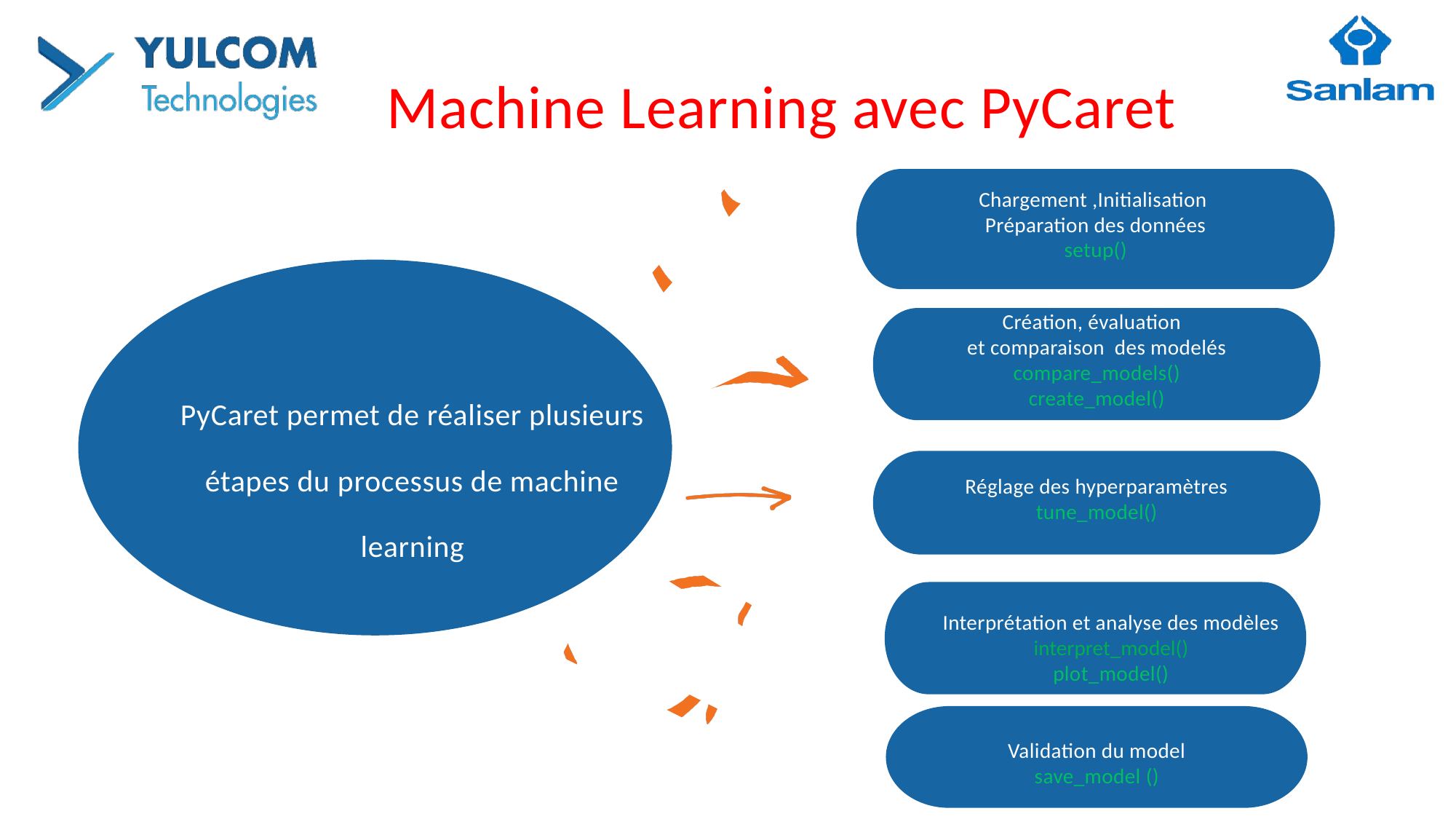

Machine Learning avec PyCaret

Chargement ,Initialisation
Préparation des données
setup()

PyCaret permet de réaliser plusieurs étapes du processus de machine learning

Création, évaluation
et comparaison  des modelés
compare_models()
create_model()

Réglage des hyperparamètres
tune_model()

Interprétation et analyse des modèles
interpret_model()
plot_model()

Validation du model
save_model ()